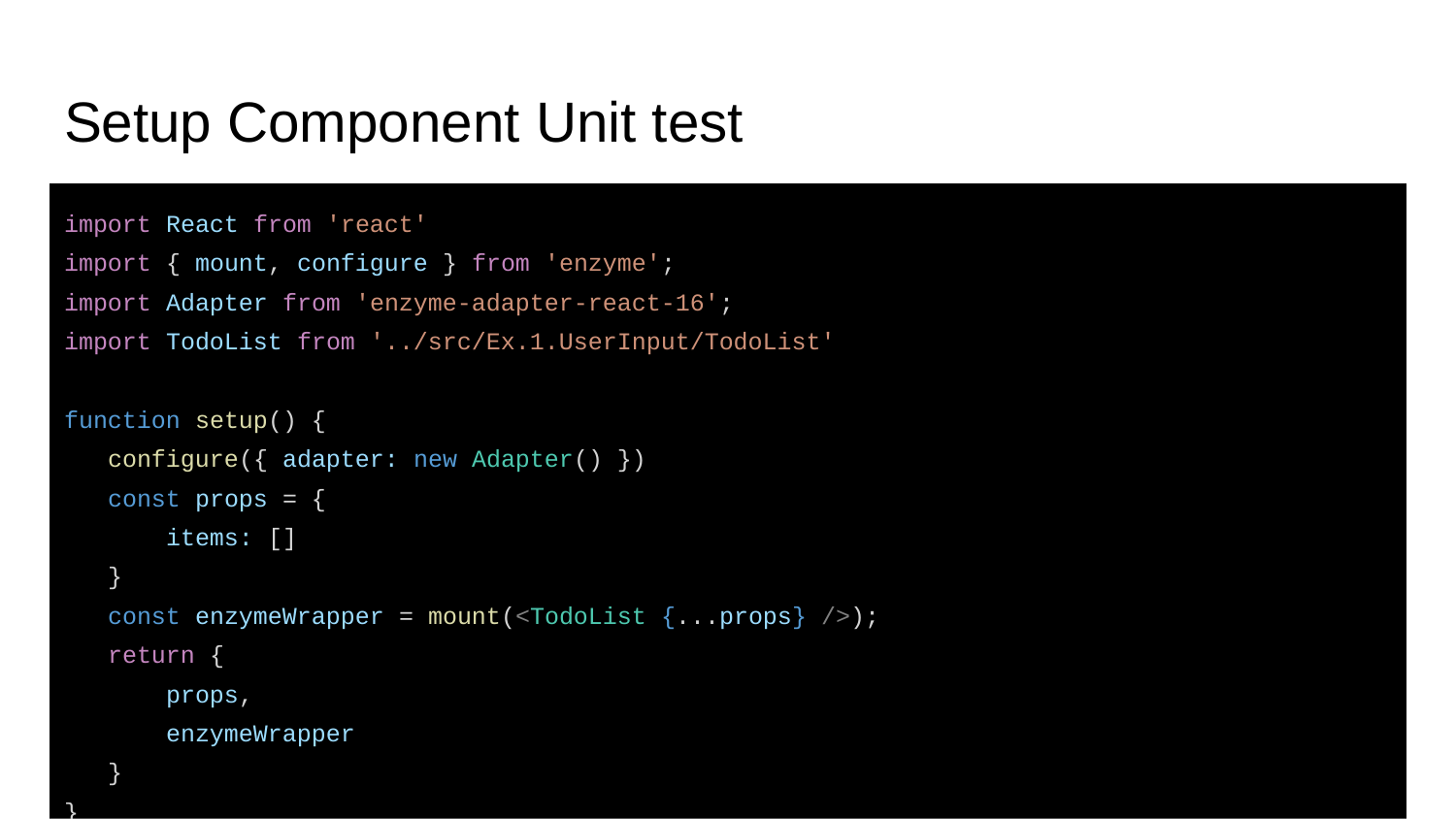

# Setup Component Unit test
import React from 'react'
import { mount, configure } from 'enzyme';
import Adapter from 'enzyme-adapter-react-16';
import TodoList from '../src/Ex.1.UserInput/TodoList'

function setup() {
   configure({ adapter: new Adapter() })
   const props = {
       items: []
   }
   const enzymeWrapper = mount(<TodoList {...props} />);
   return {
       props,
       enzymeWrapper
   }
}